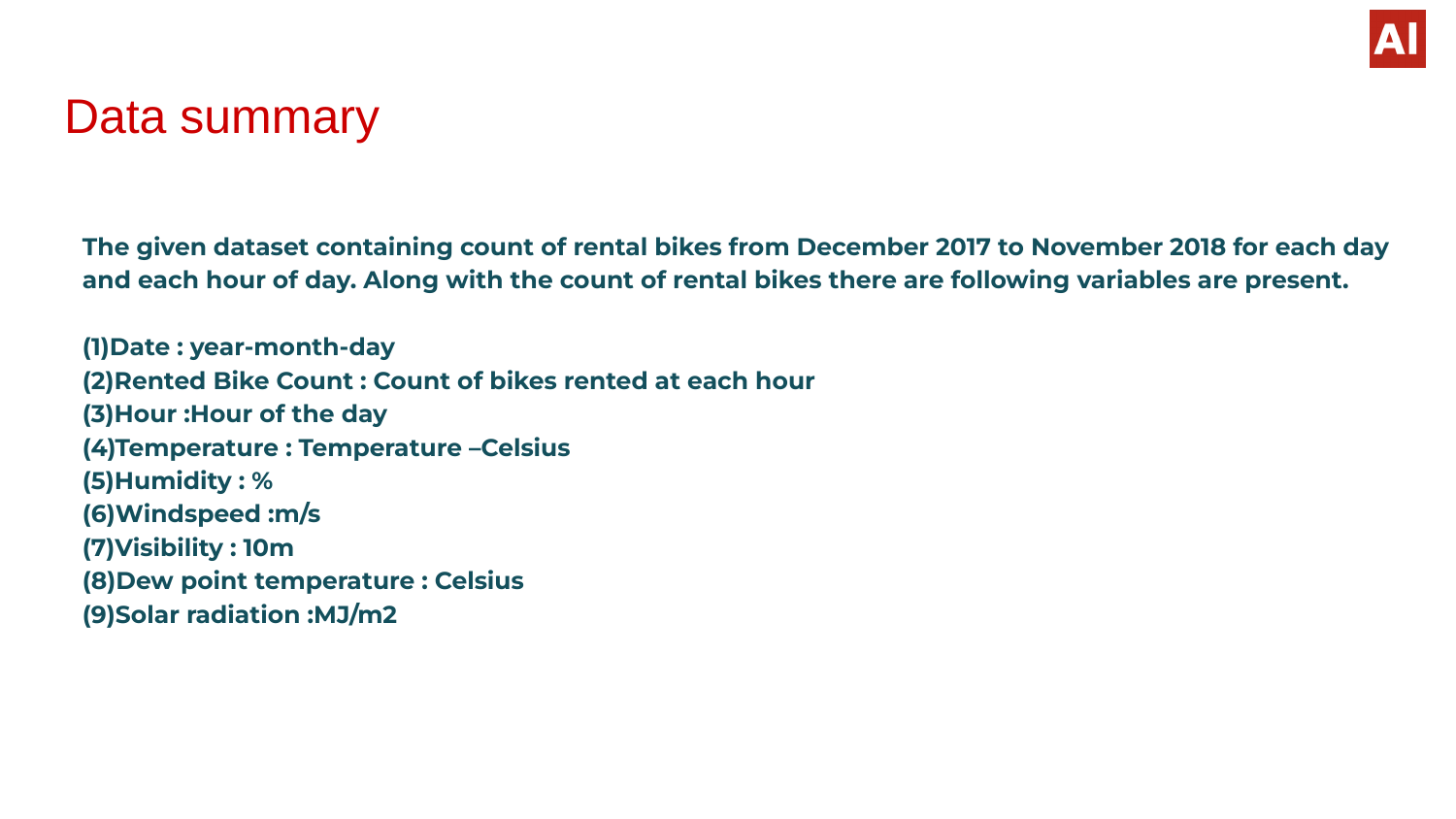

# Data summary

The given dataset containing count of rental bikes from December 2017 to November 2018 for each day and each hour of day. Along with the count of rental bikes there are following variables are present.

(1)Date : year-month-day
(2)Rented Bike Count : Count of bikes rented at each hour
(3)Hour :Hour of the day
(4)Temperature : Temperature –Celsius
(5)Humidity : %
(6)Windspeed :m/s
(7)Visibility : 10m
(8)Dew point temperature : Celsius
(9)Solar radiation :MJ/m2